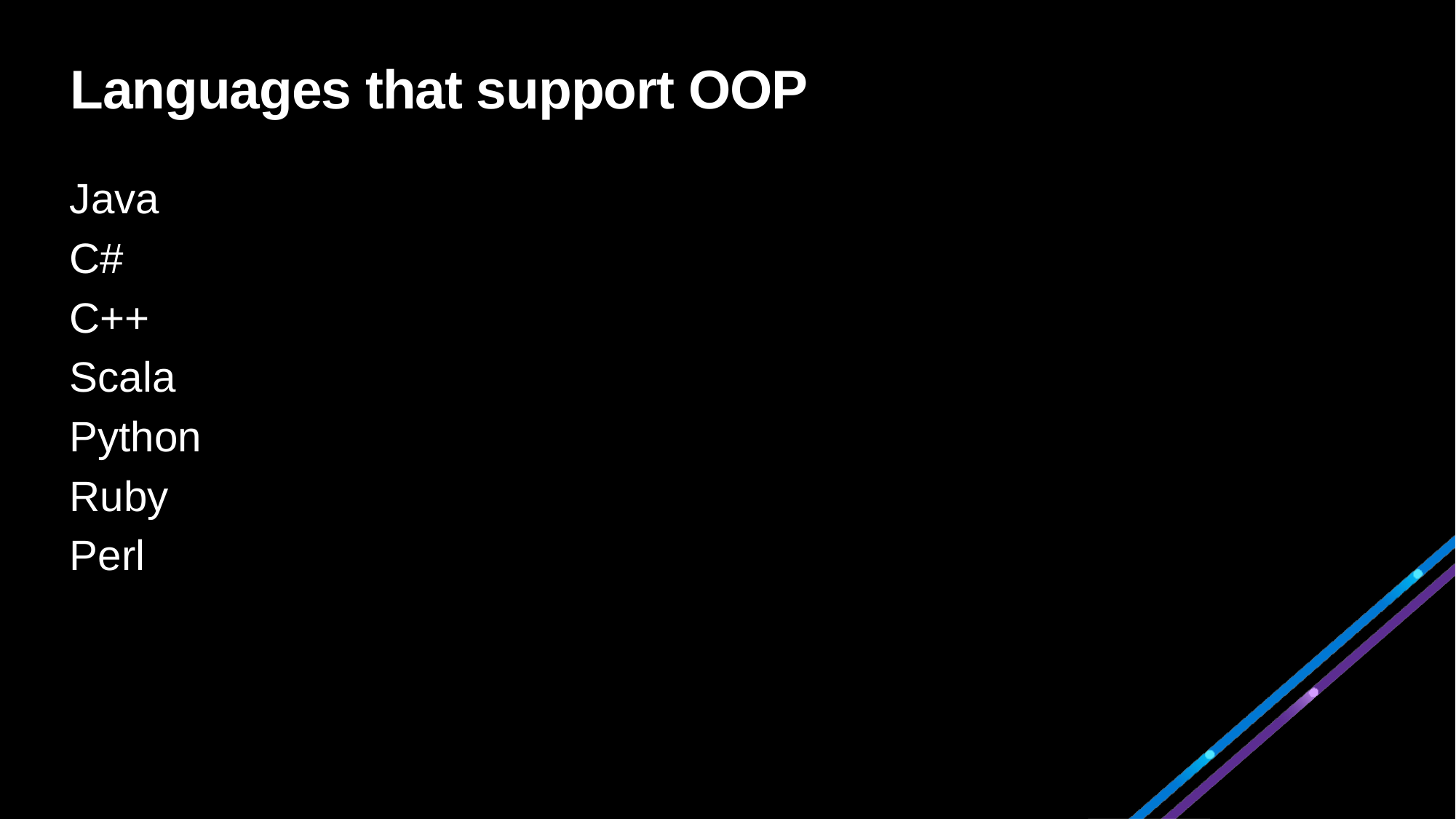

# Languages that support OOP
Java
C#
C++
Scala
Python
Ruby
Perl